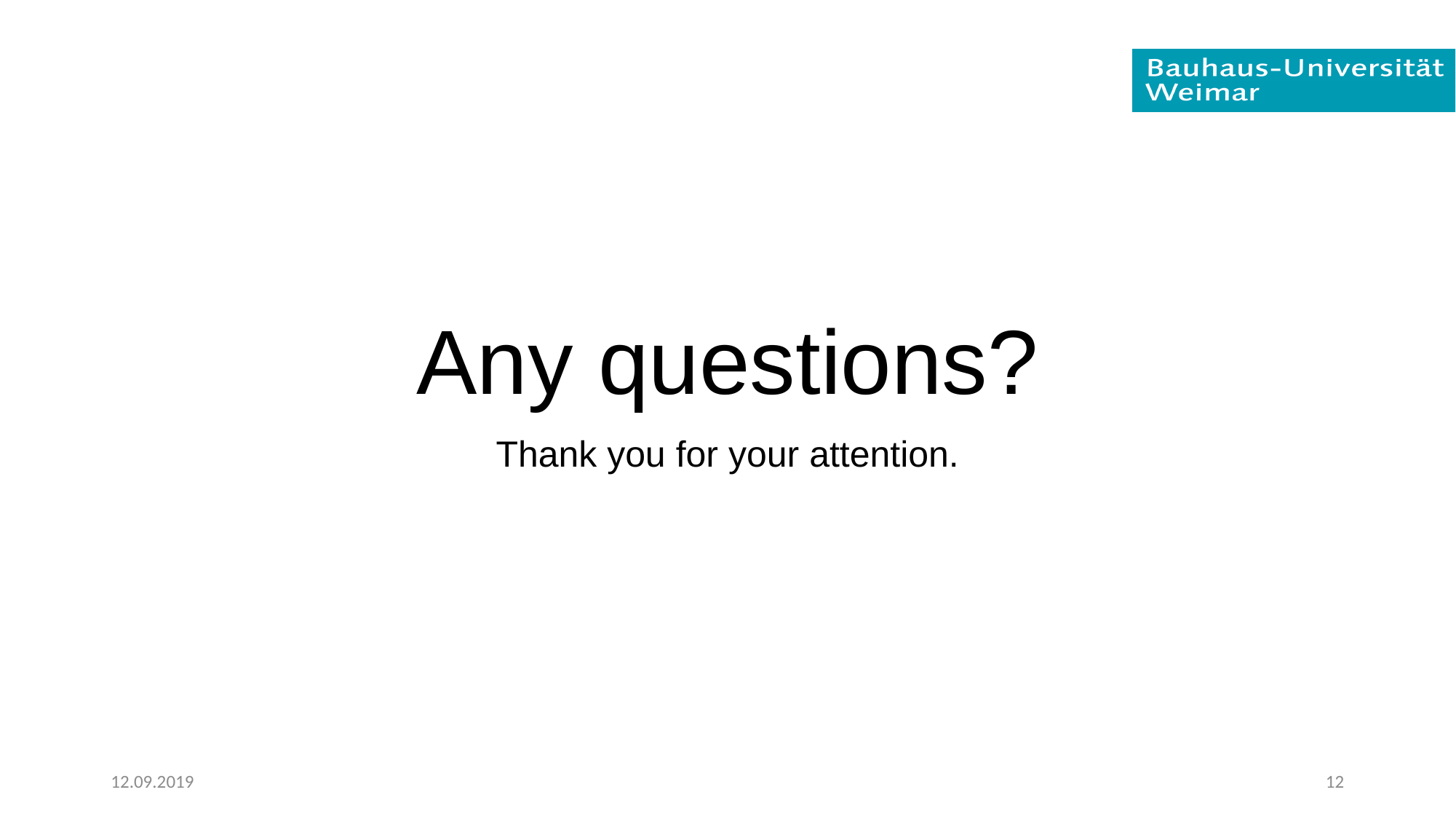

# Any questions?
Thank you for your attention.
12.09.2019

12